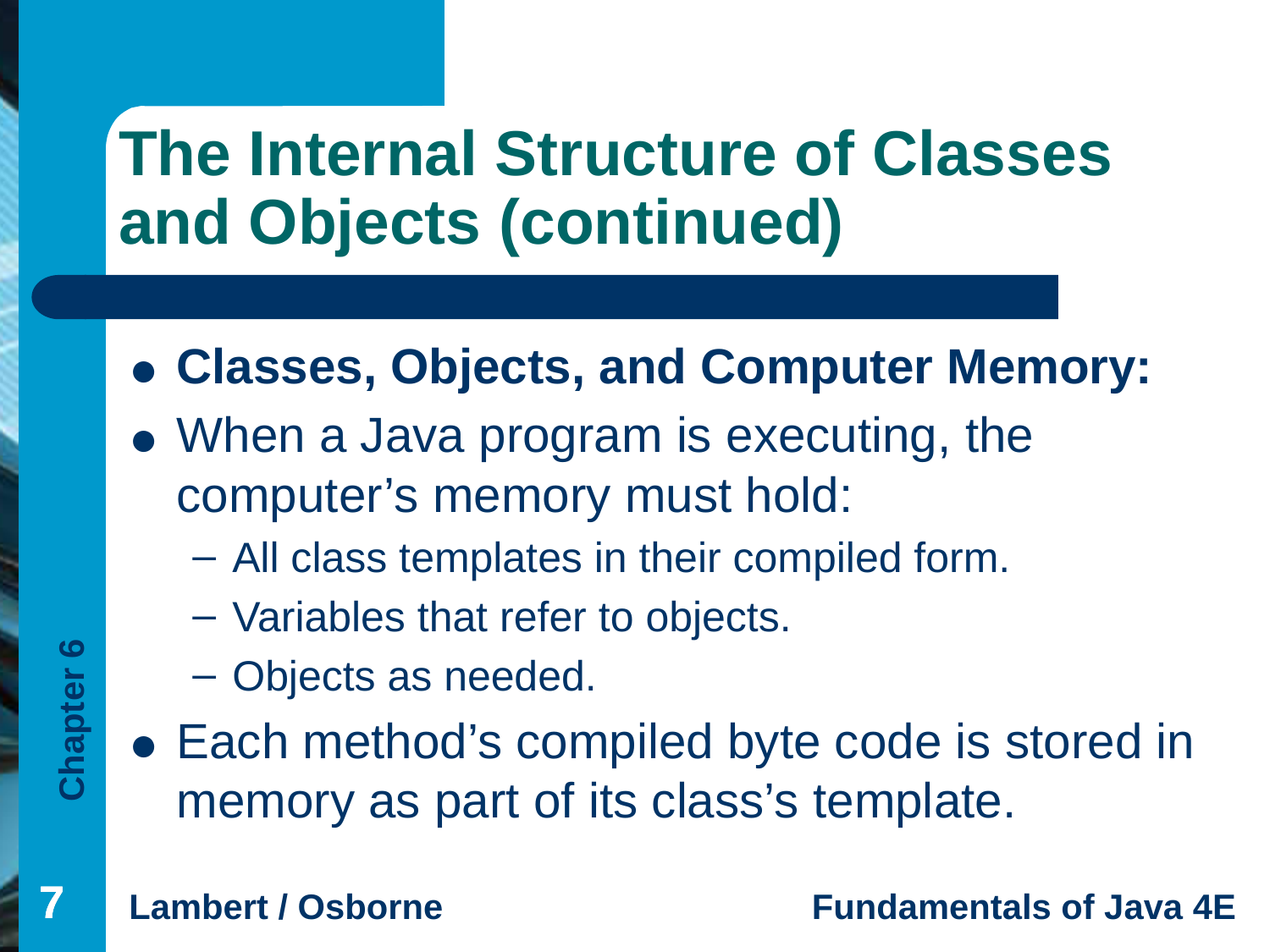

# The Internal Structure of Classes and Objects (continued)
Classes, Objects, and Computer Memory:
When a Java program is executing, the computer’s memory must hold:
All class templates in their compiled form.
Variables that refer to objects.
Objects as needed.
Each method’s compiled byte code is stored in memory as part of its class’s template.
7
7
7